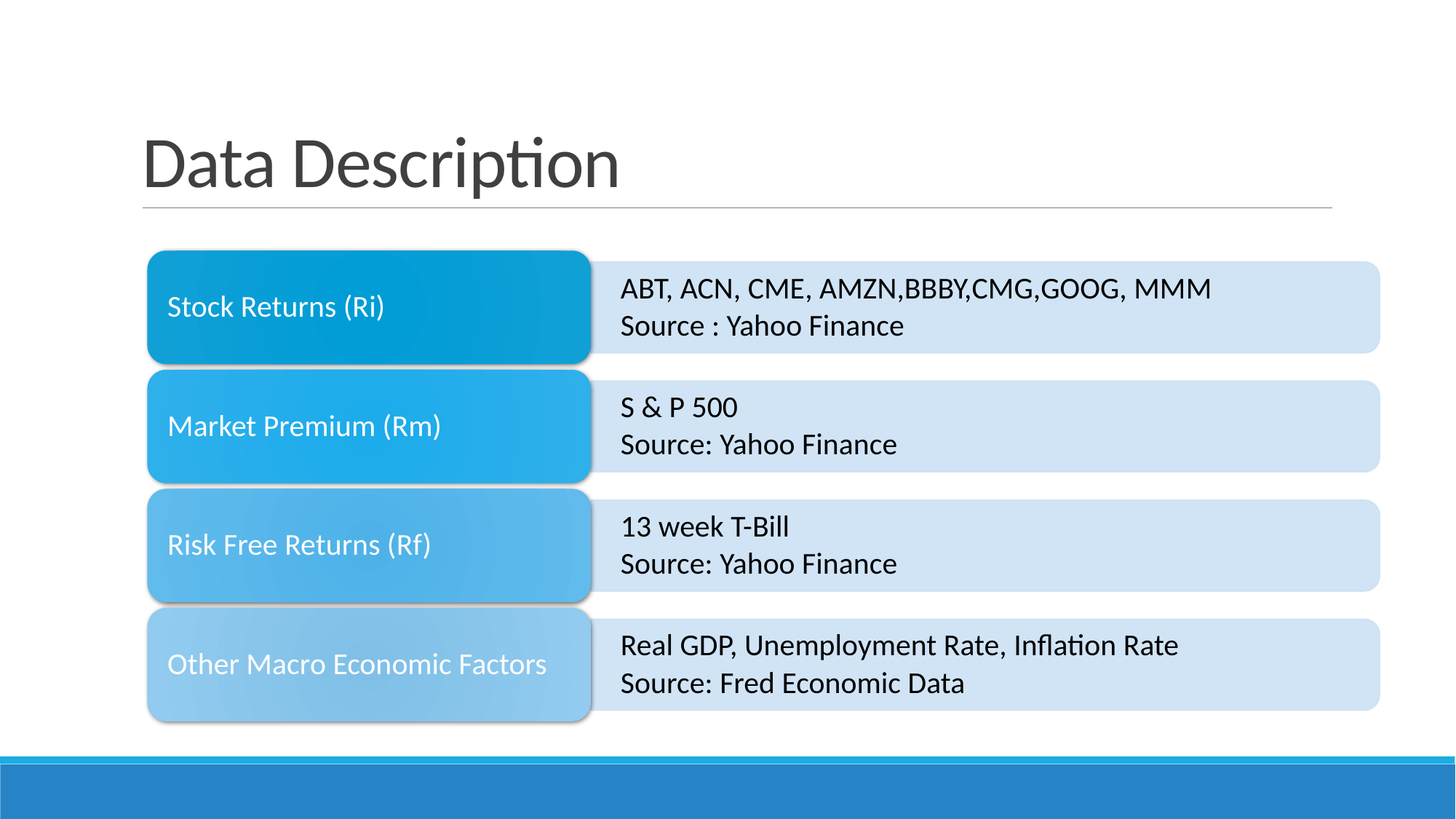

# Data Description
ABT, ACN, CME, AMZN,BBBY,CMG,GOOG, MMM
Source : Yahoo Finance
Stock Returns (Ri)
S & P 500
Source: Yahoo Finance
Market Premium (Rm)
13 week T-Bill
Source: Yahoo Finance
Risk Free Returns (Rf)
Real GDP, Unemployment Rate, Inflation Rate
Source: Fred Economic Data
Other Macro Economic Factors